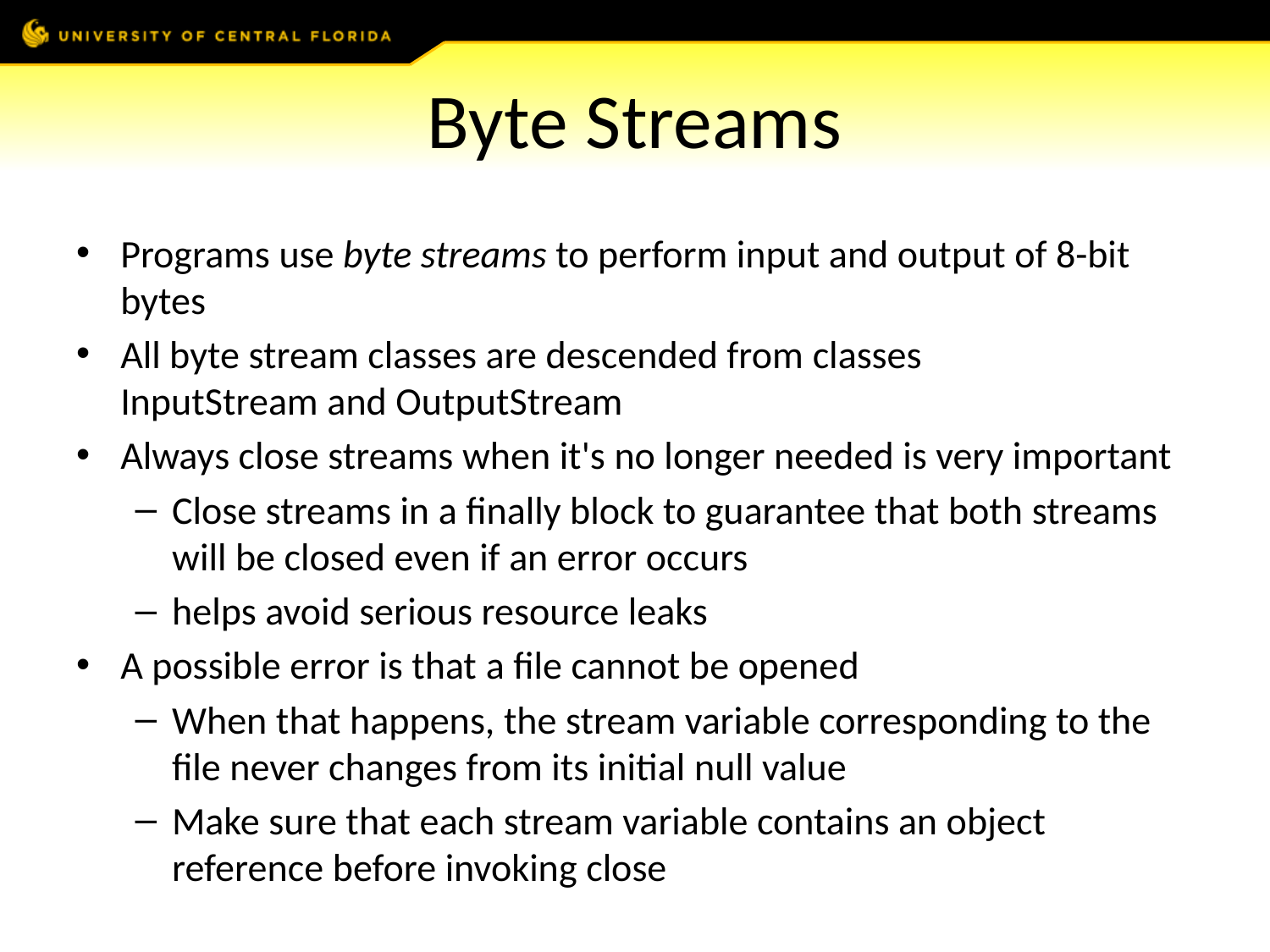

# Byte Streams
Programs use byte streams to perform input and output of 8-bit bytes
All byte stream classes are descended from classes InputStream and OutputStream
Always close streams when it's no longer needed is very important
Close streams in a finally block to guarantee that both streams will be closed even if an error occurs
helps avoid serious resource leaks
A possible error is that a file cannot be opened
When that happens, the stream variable corresponding to the file never changes from its initial null value
Make sure that each stream variable contains an object reference before invoking close